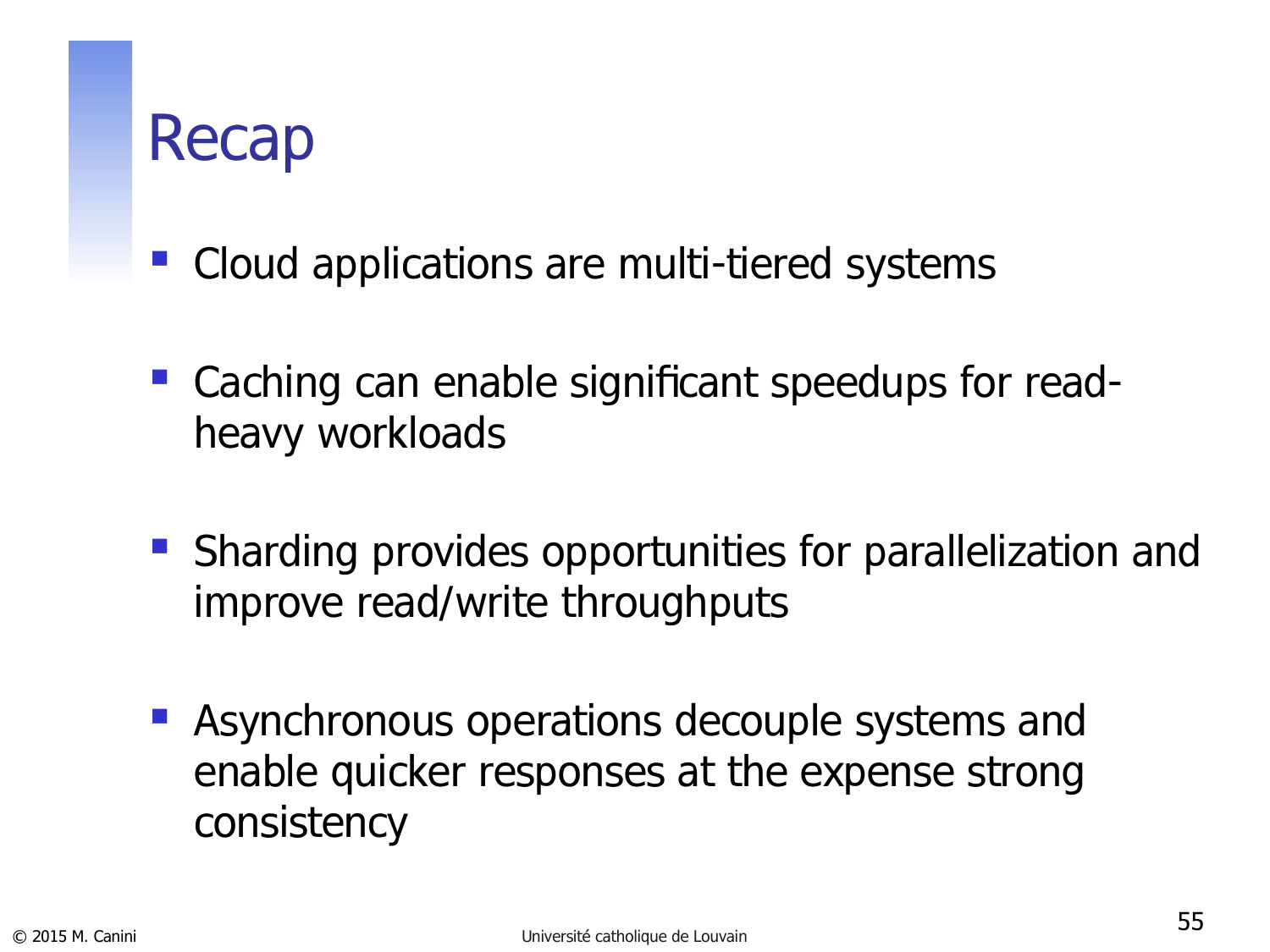

# Recap
Cloud applications are multi-tiered systems

Caching can enable significant speedups for read-heavy workloads

Sharding provides opportunities for parallelization and improve read/write throughputs

Asynchronous operations decouple systems and enable quicker responses at the expense strong consistency
55
Université catholique de Louvain